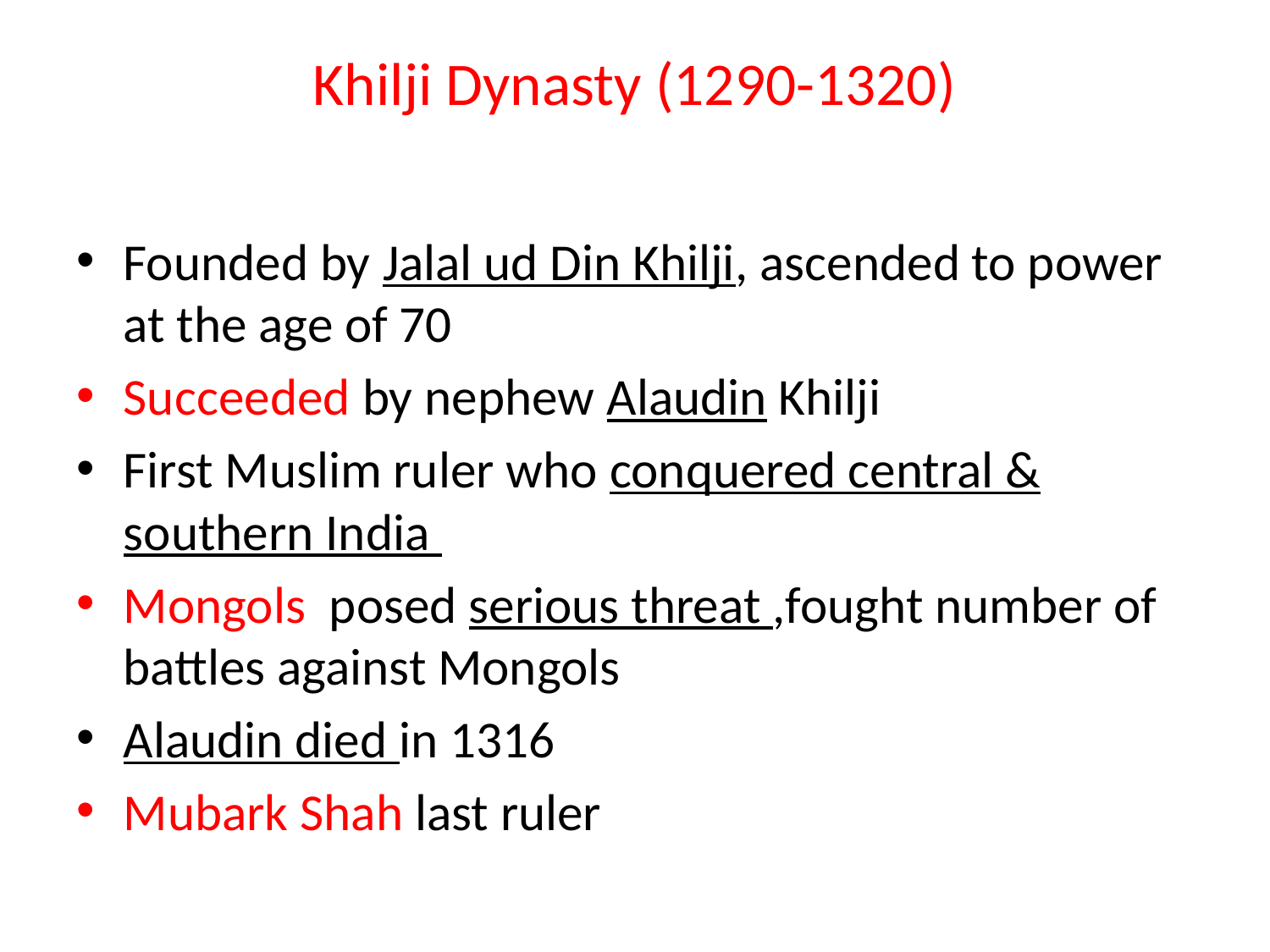

# Khilji Dynasty (1290-1320)
Founded by Jalal ud Din Khilji, ascended to power at the age of 70
Succeeded by nephew Alaudin Khilji
First Muslim ruler who conquered central & southern India
Mongols  posed serious threat ,fought number of battles against Mongols
Alaudin died in 1316
Mubark Shah last ruler